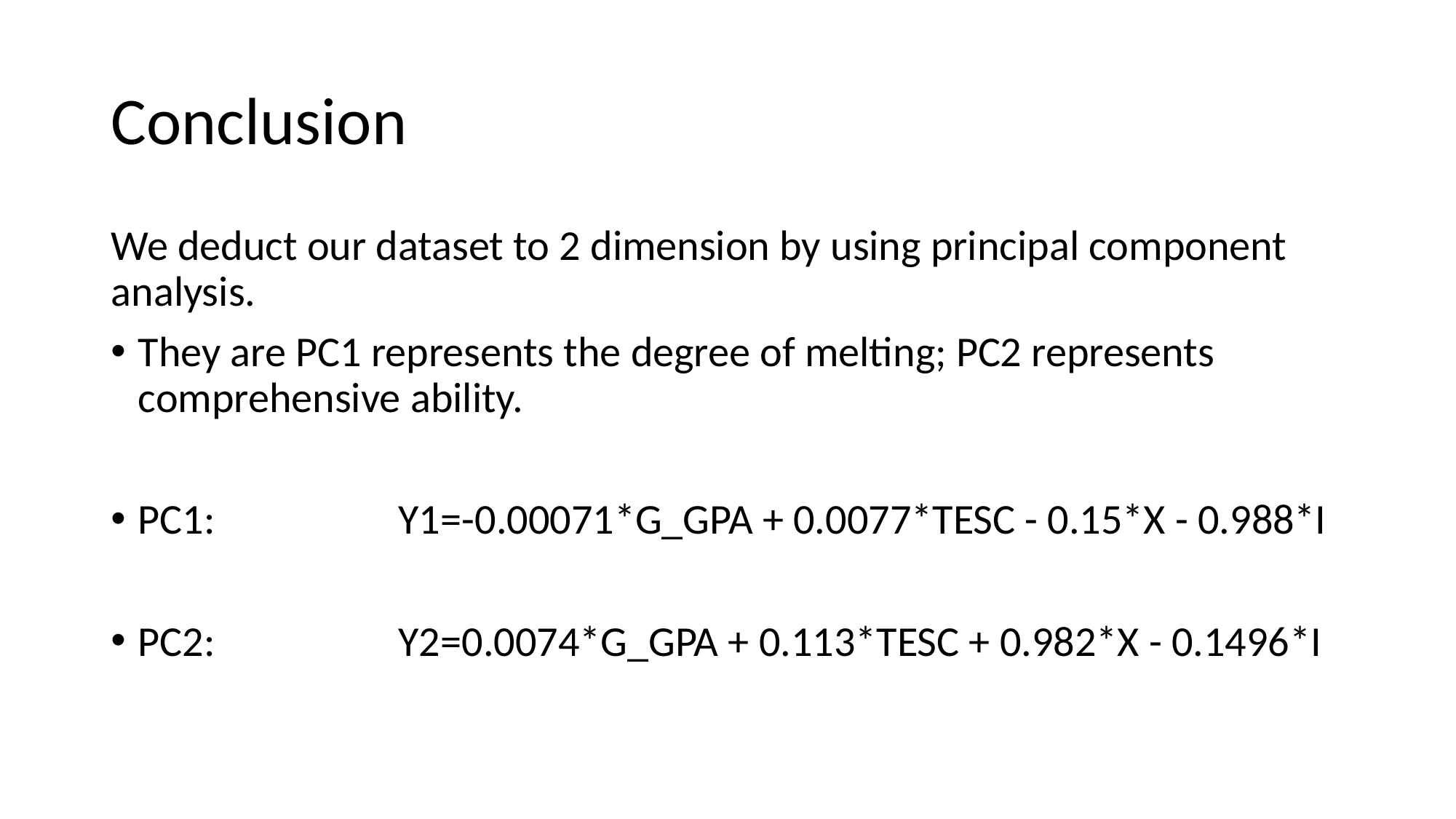

# Conclusion
We deduct our dataset to 2 dimension by using principal component analysis.
They are PC1 represents the degree of melting; PC2 represents comprehensive ability.

PC1:                   Y1=-0.00071*G_GPA + 0.0077*TESC - 0.15*X - 0.988*I

PC2:                   Y2=0.0074*G_GPA + 0.113*TESC + 0.982*X - 0.1496*I